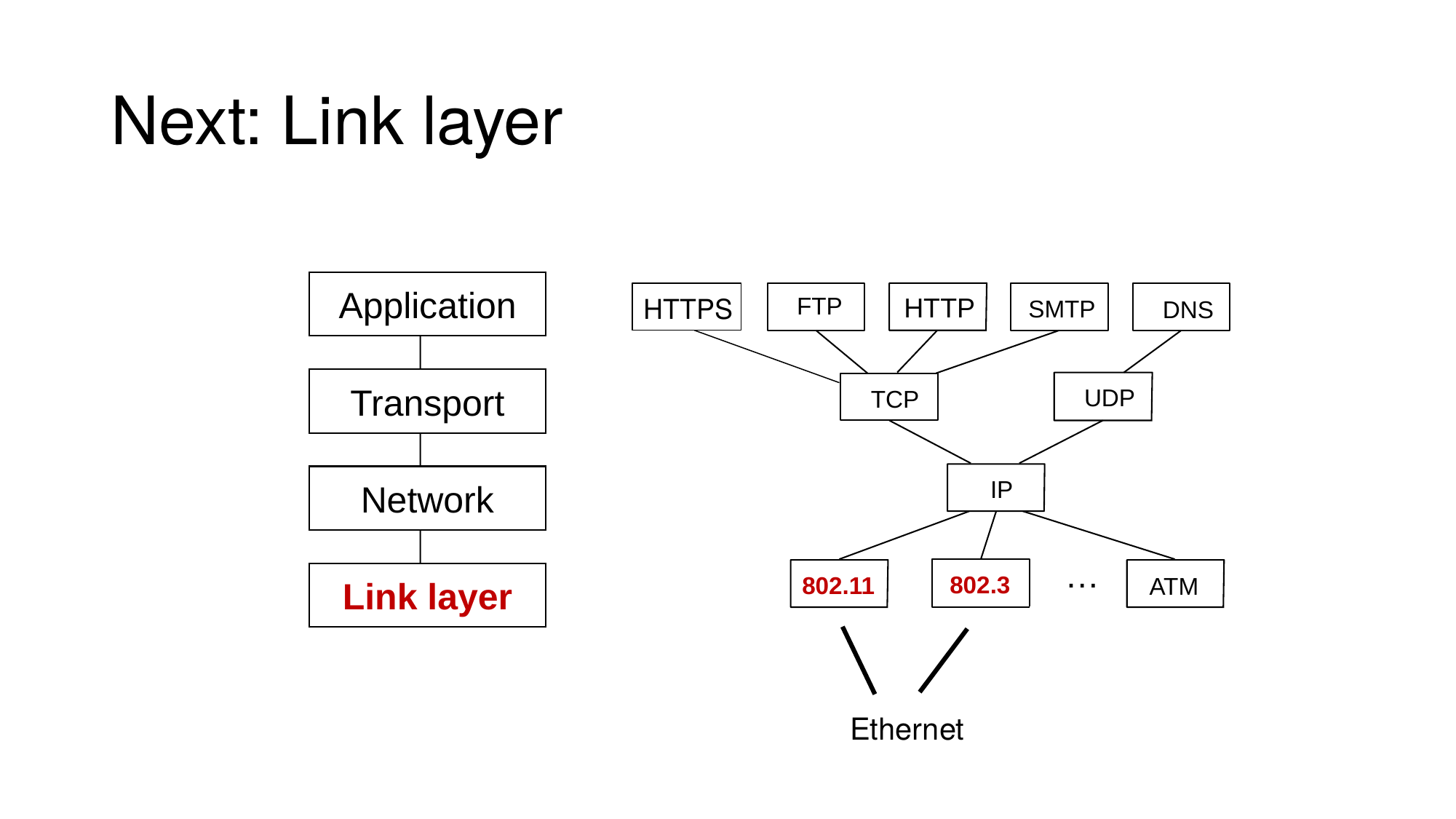

# Next: Link layer
Application

FTP
HTTP
SMTP
DNS

UDP
TCP

IP

…

802.3
802.11
ATM

HTTPS

Transport
Network
Link layer
Ethernet